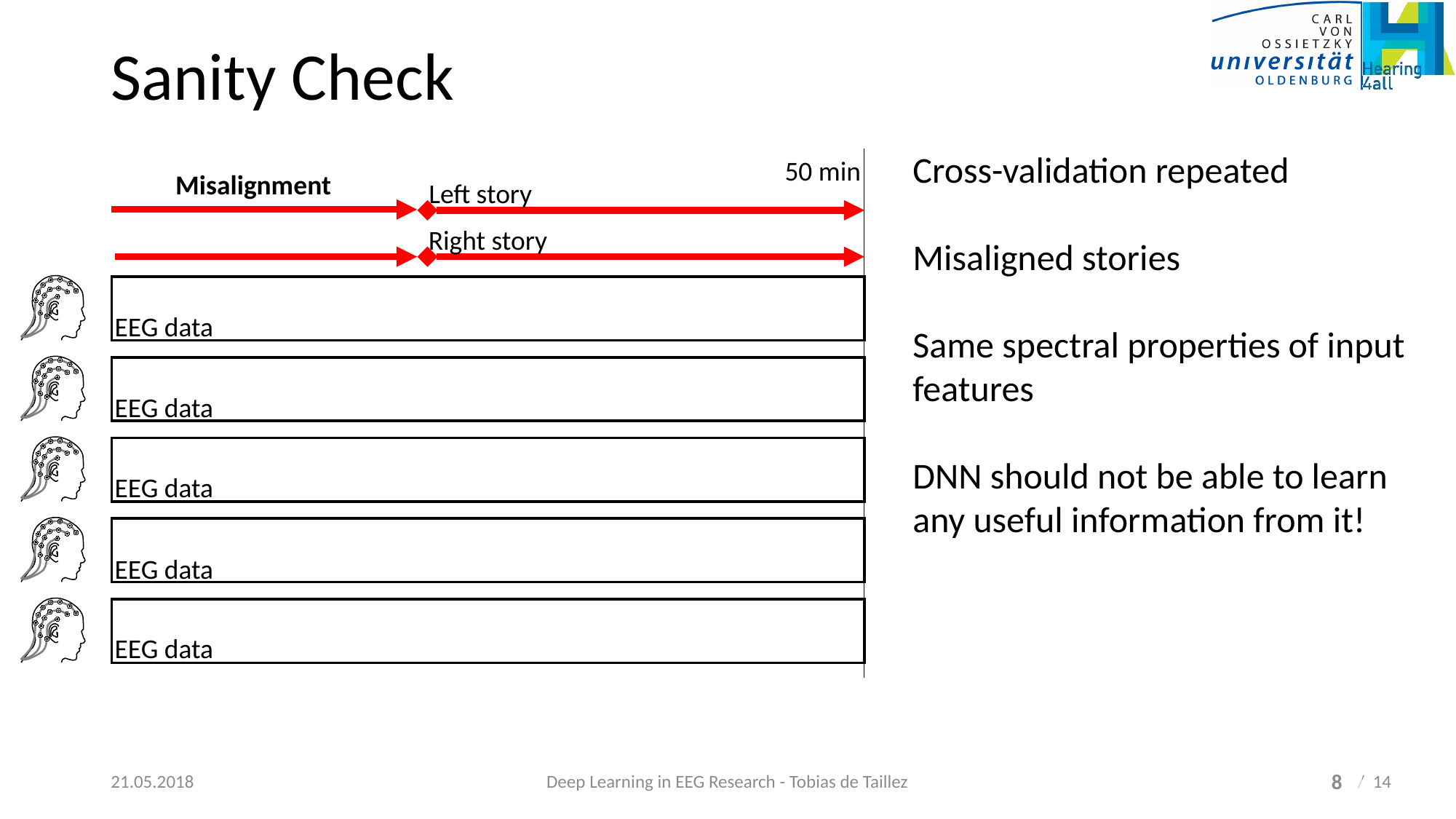

# Sanity Check
Cross-validation repeated

Misaligned stories

Same spectral properties of input features

DNN should not be able to learn any useful information from it!
50 min
Misalignment
Left story
Right story

EEG data

EEG data

EEG data

EEG data

EEG data
8
21.05.2018
Deep Learning in EEG Research - Tobias de Taillez